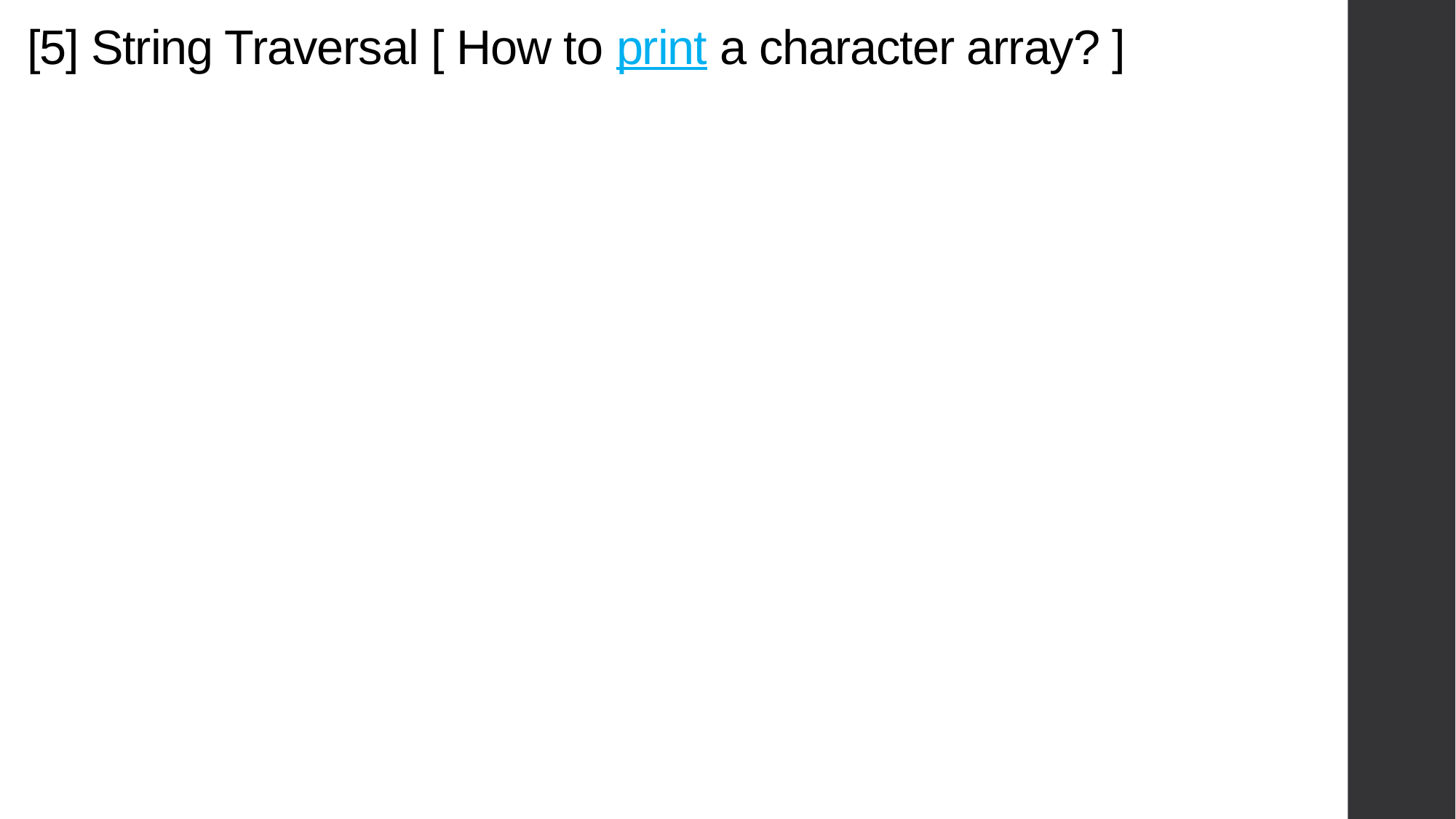

# [5] String Traversal [ How to print a character array? ]